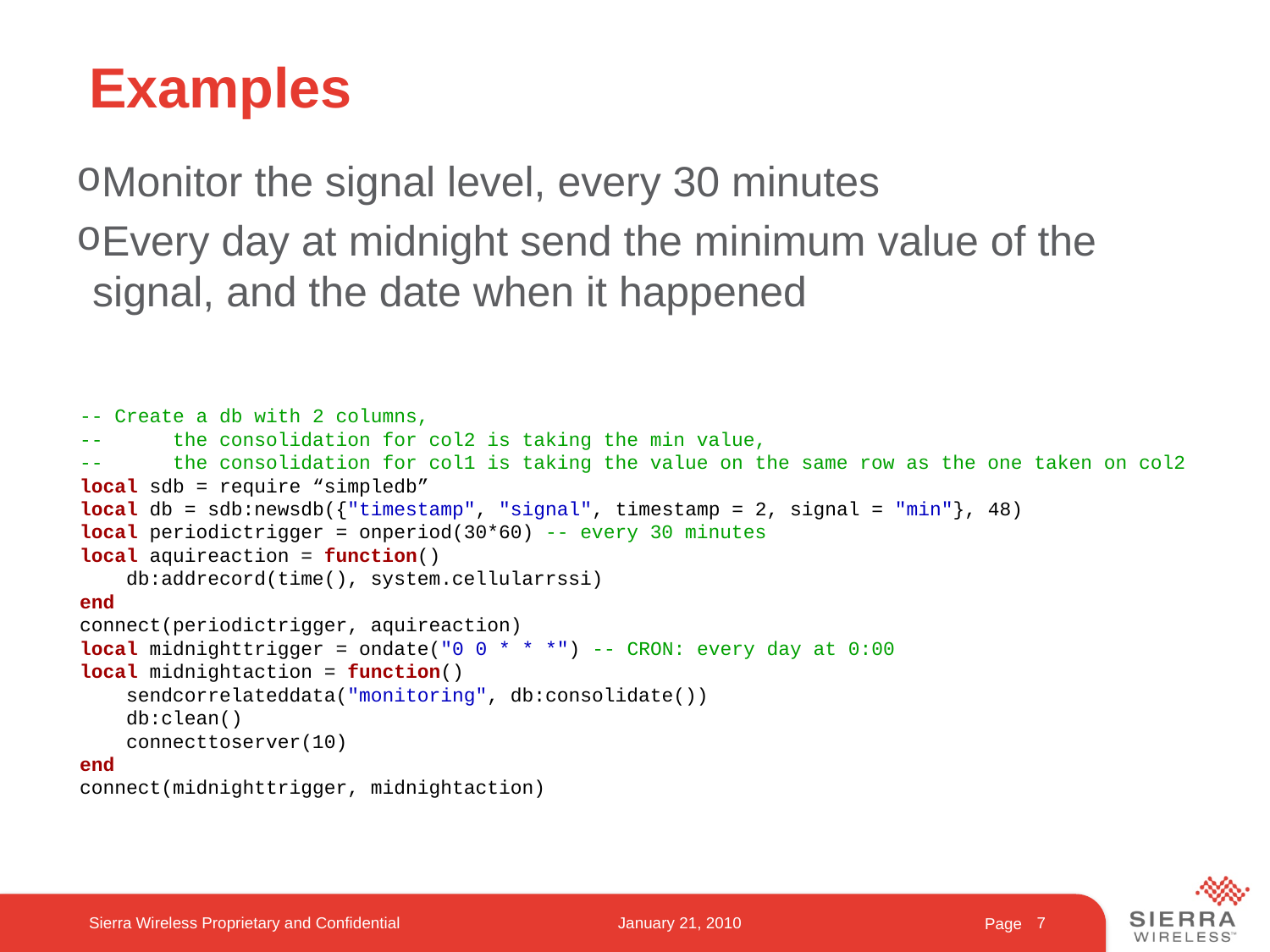

# Examples
Monitor the signal level, every 30 minutes
Every day at midnight send the minimum value of the signal, and the date when it happened
-- Create a db with 2 columns,
--      the consolidation for col2 is taking the min value,
--      the consolidation for col1 is taking the value on the same row as the one taken on col2
local sdb = require “simpledb”
local db = sdb:newsdb({"timestamp", "signal", timestamp = 2, signal = "min"}, 48)
local periodictrigger = onperiod(30*60) -- every 30 minutes
local aquireaction = function()
    db:addrecord(time(), system.cellularrssi)
end
connect(periodictrigger, aquireaction)
local midnighttrigger = ondate("0 0 * * *") -- CRON: every day at 0:00
local midnightaction = function()
    sendcorrelateddata("monitoring", db:consolidate())
    db:clean()
    connecttoserver(10)
end
connect(midnighttrigger, midnightaction)
Sierra Wireless Proprietary and Confidential
January 21, 2010
7